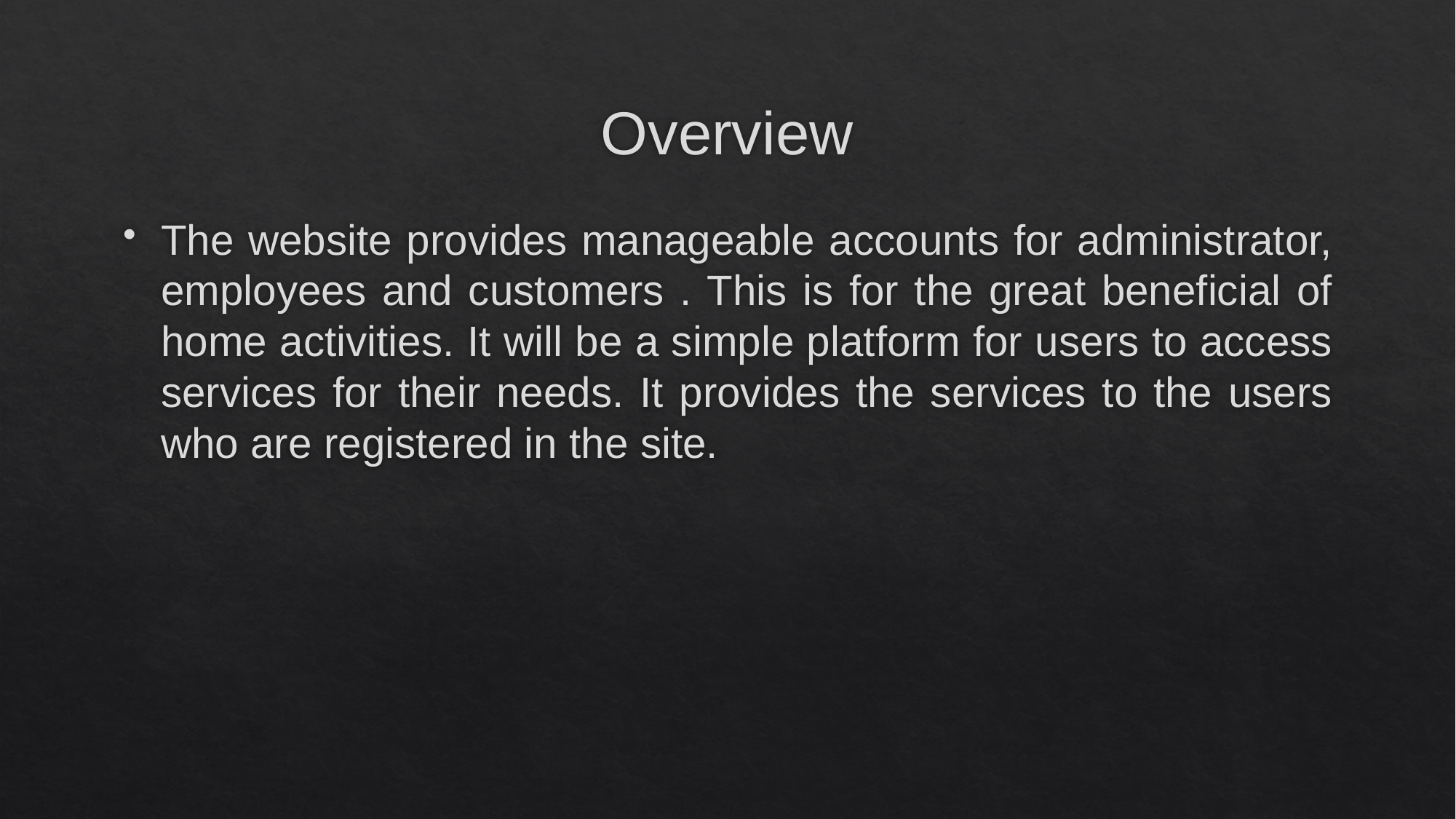

# Overview
The website provides manageable accounts for administrator, employees and customers . This is for the great beneficial of home activities. It will be a simple platform for users to access services for their needs. It provides the services to the users who are registered in the site.